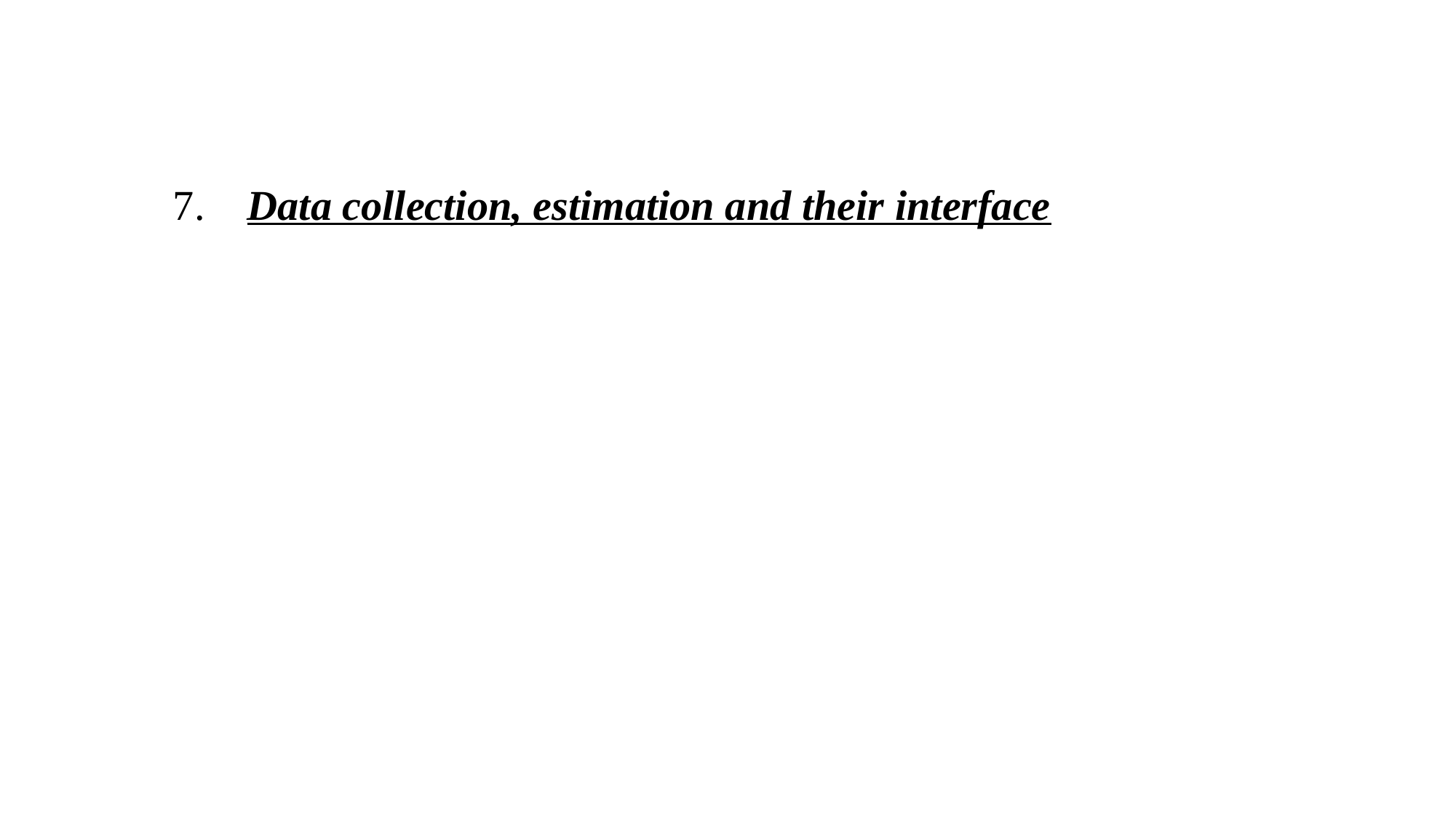

7.    Data collection, estimation and their interface